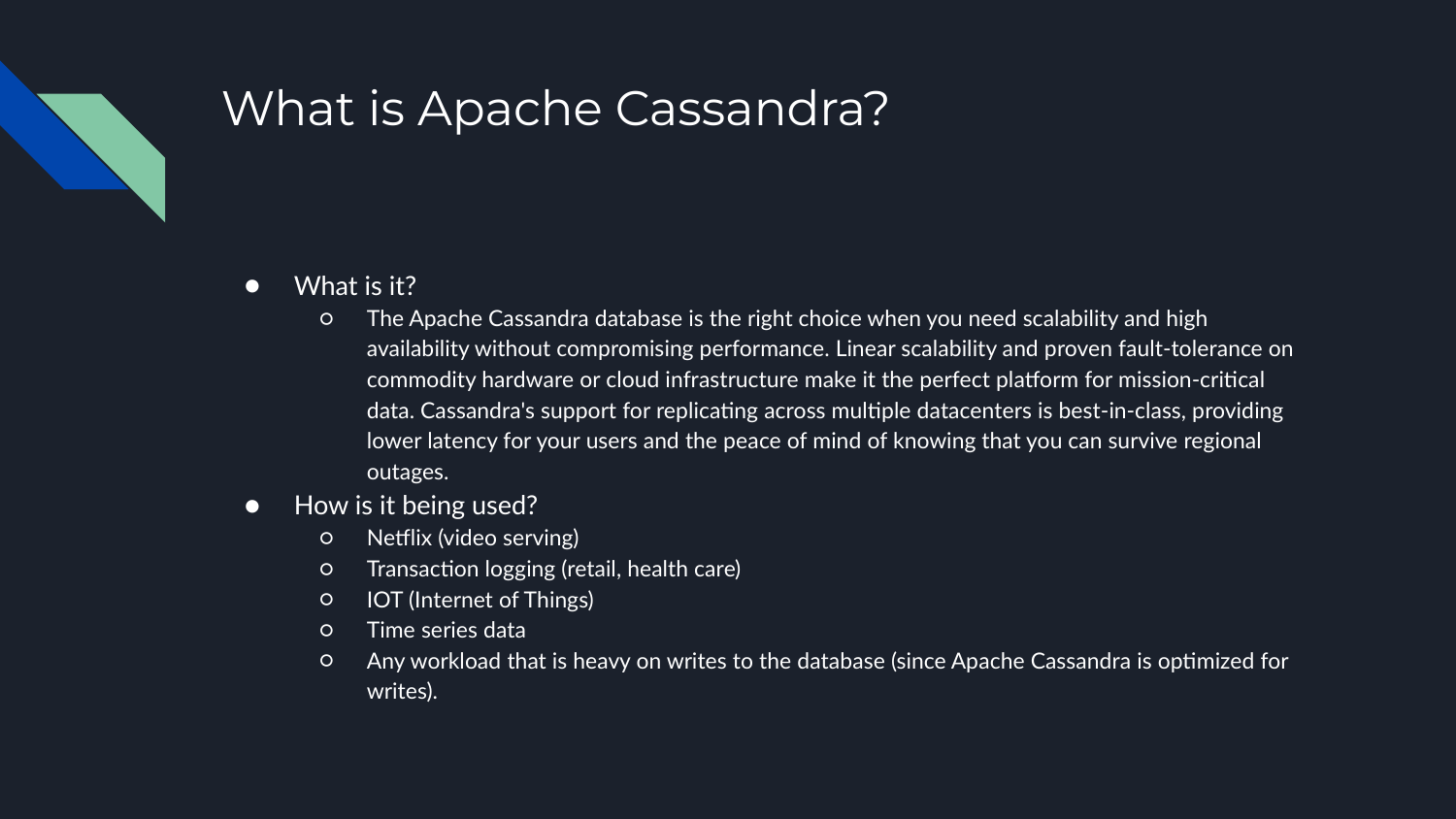

# What is Apache Cassandra?
What is it?
The Apache Cassandra database is the right choice when you need scalability and high availability without compromising performance. Linear scalability and proven fault-tolerance on commodity hardware or cloud infrastructure make it the perfect platform for mission-critical data. Cassandra's support for replicating across multiple datacenters is best-in-class, providing lower latency for your users and the peace of mind of knowing that you can survive regional outages.
How is it being used?
Netflix (video serving)
Transaction logging (retail, health care)
IOT (Internet of Things)
Time series data
Any workload that is heavy on writes to the database (since Apache Cassandra is optimized for writes).